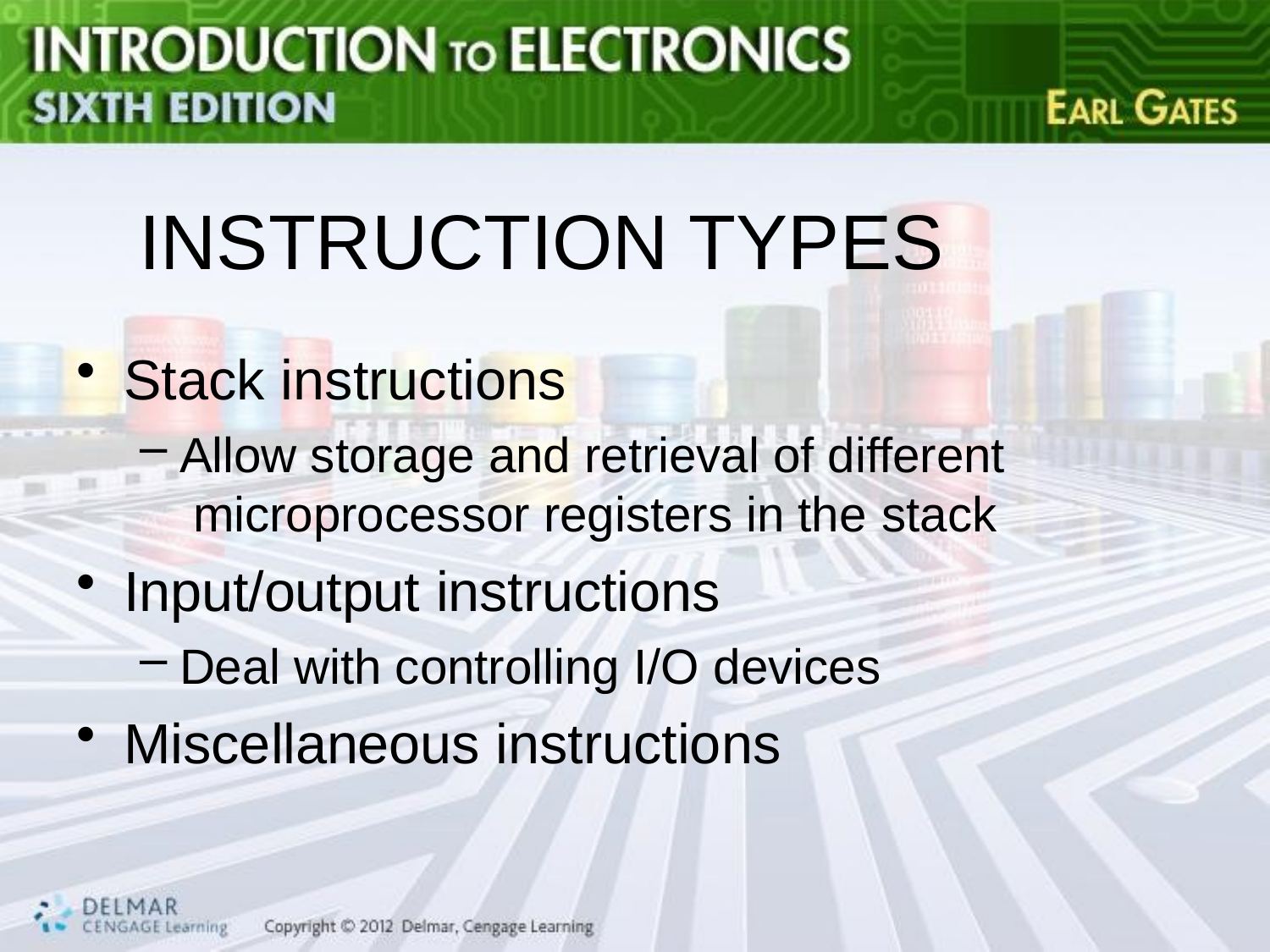

# INSTRUCTION TYPES
Stack instructions
Allow storage and retrieval of different  microprocessor registers in the stack
Input/output instructions
Deal with controlling I/O devices
Miscellaneous instructions